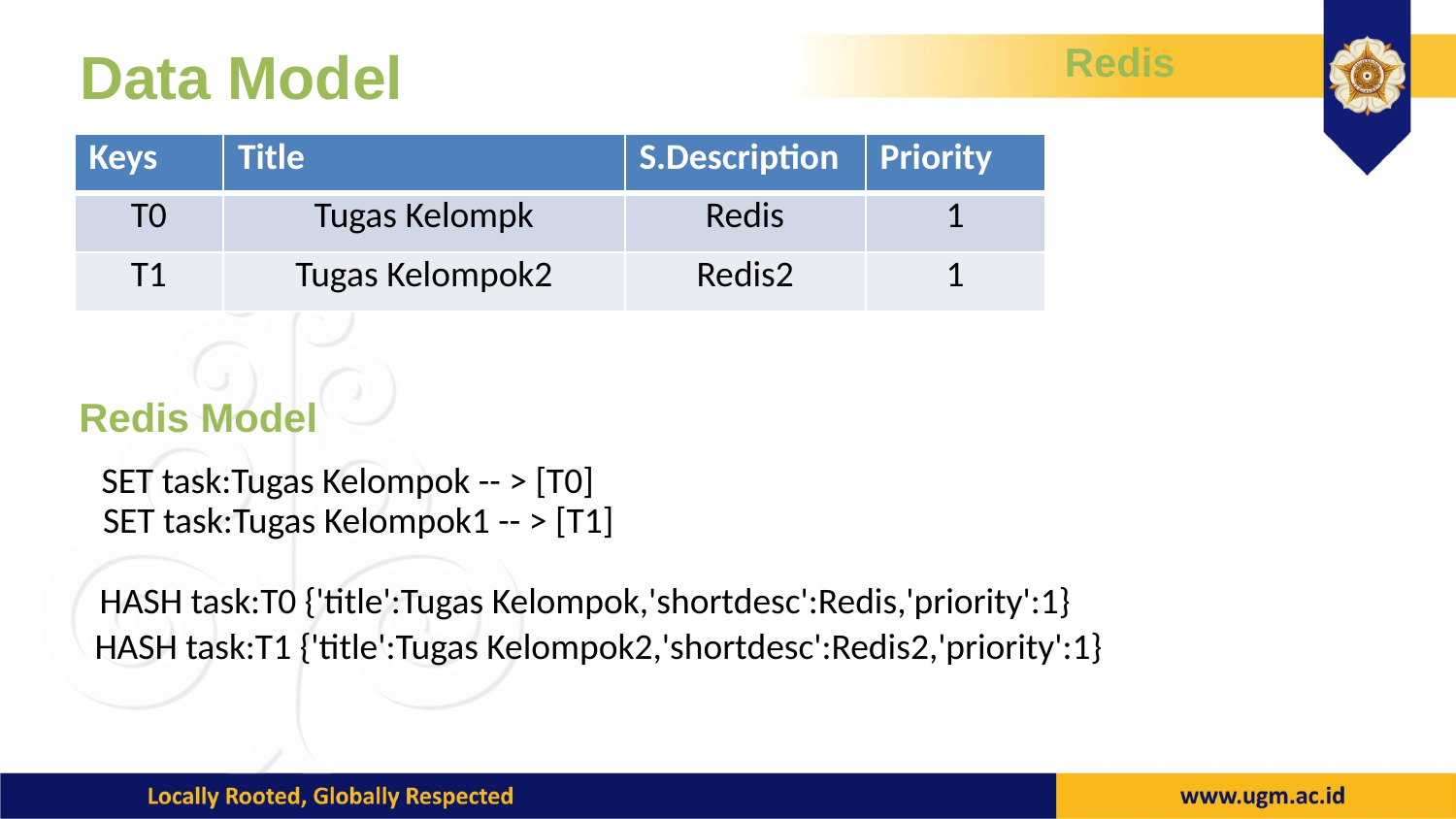

Redis
Data Model
| Keys | Title | S.Description | Priority |
| --- | --- | --- | --- |
| T0 | Tugas Kelompk | Redis | 1 |
| T1 | Tugas Kelompok2 | Redis2 | 1 |
Redis Model
SET task:Tugas Kelompok -- > [T0]
SET task:Tugas Kelompok1 -- > [T1]
HASH task:T0 {'title':Tugas Kelompok,'shortdesc':Redis,'priority':1}

HASH task:T1 {'title':Tugas Kelompok2,'shortdesc':Redis2,'priority':1}